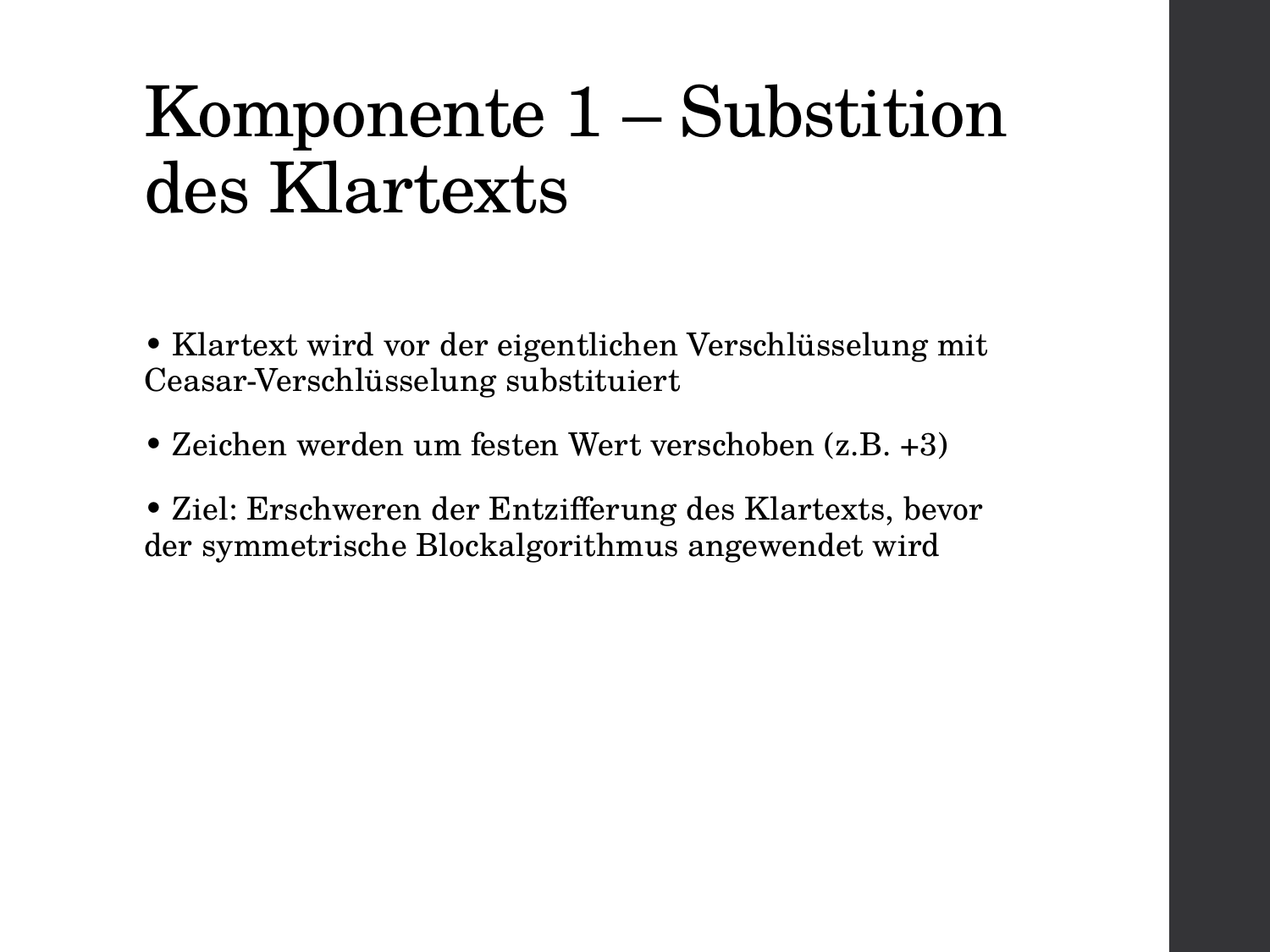

# Komponente 1 – Substition des Klartexts

• Klartext wird vor der eigentlichen Verschlüsselung mit Ceasar-Verschlüsselung substituiert
• Zeichen werden um festen Wert verschoben (z.B. +3)
• Ziel: Erschweren der Entzifferung des Klartexts, bevor der symmetrische Blockalgorithmus angewendet wird